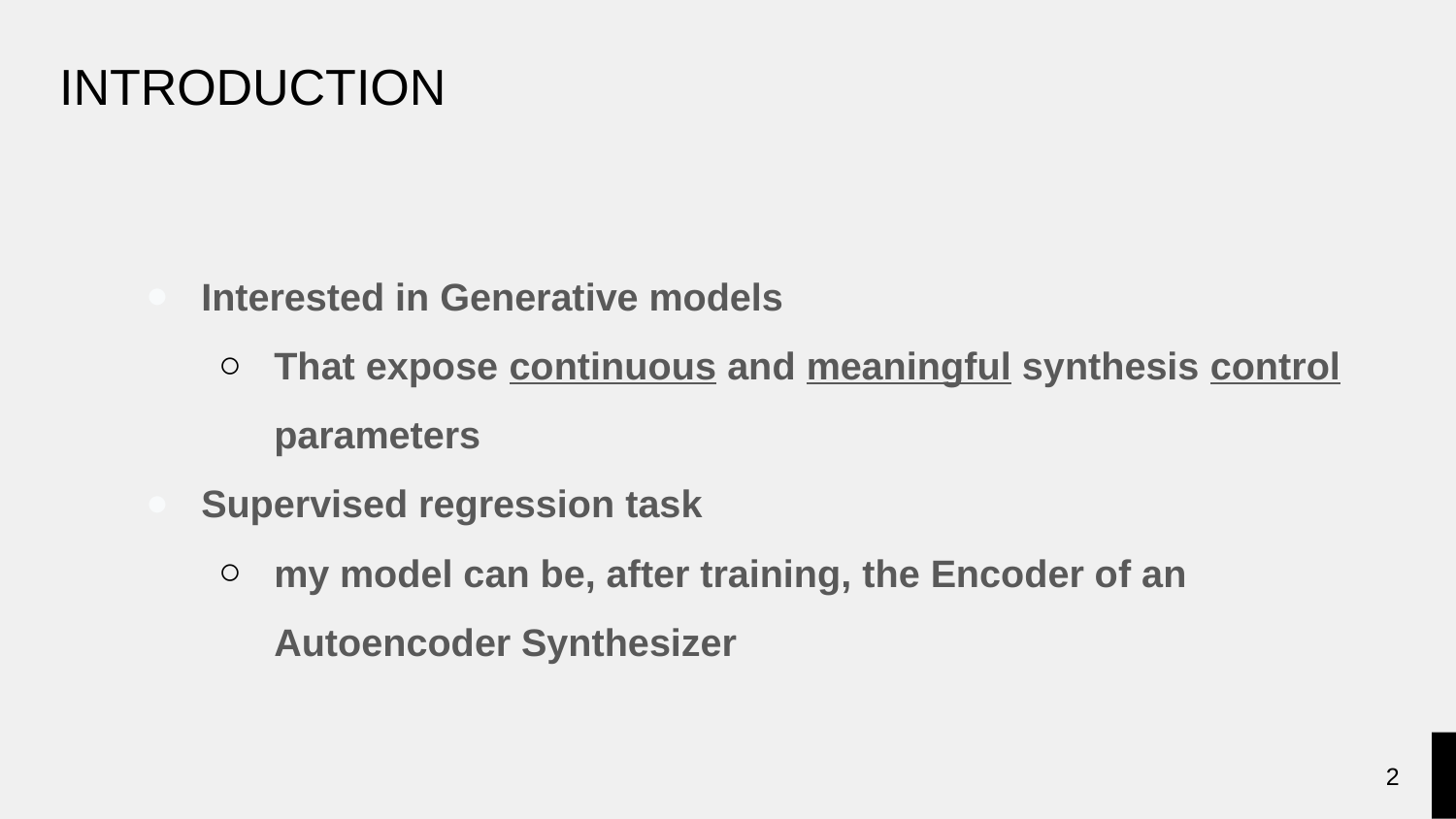

# INTRODUCTION
Interested in Generative models
That expose continuous and meaningful synthesis control parameters
Supervised regression task
my model can be, after training, the Encoder of an Autoencoder Synthesizer

2